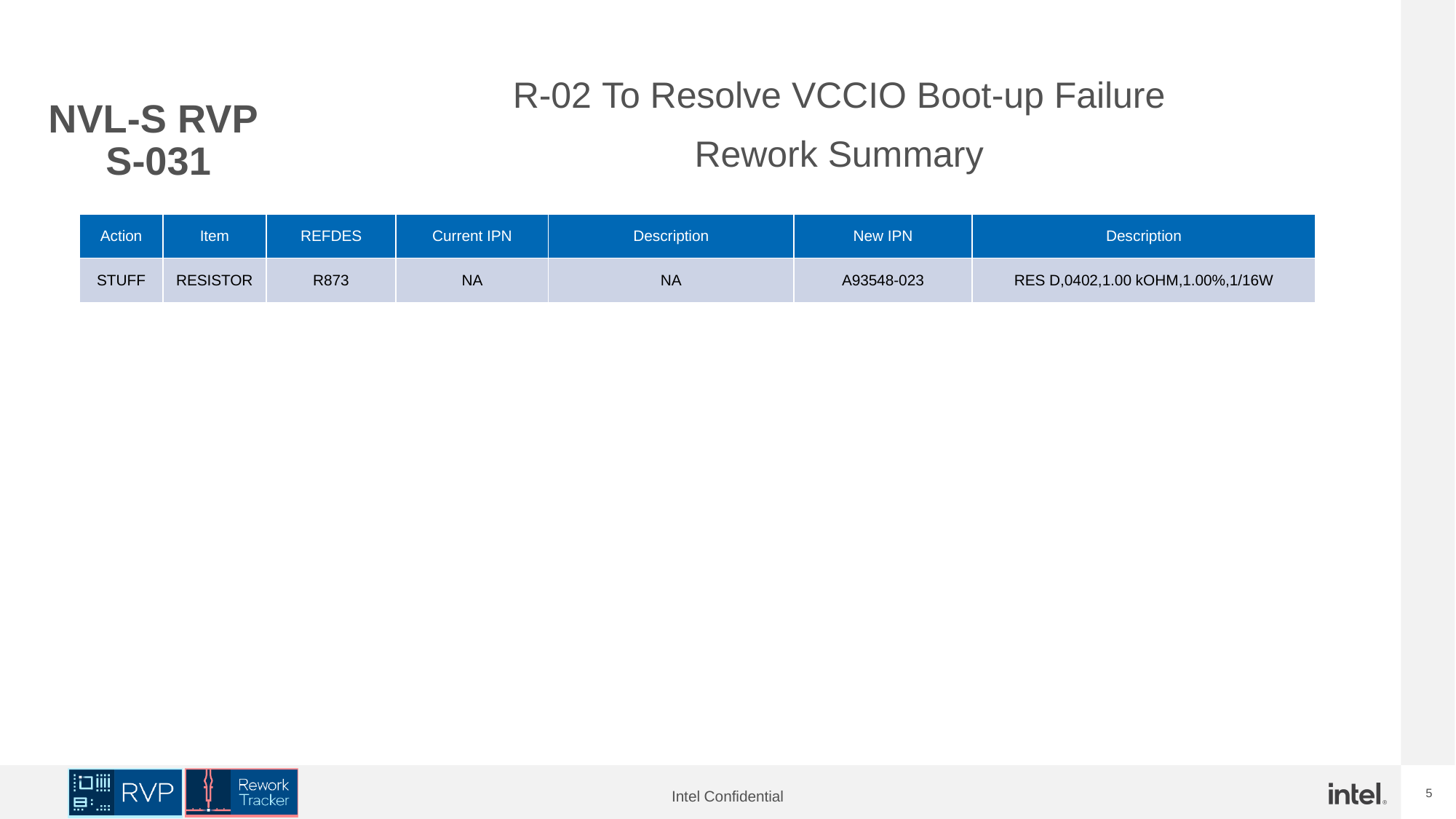

R-02 To Resolve VCCIO Boot-up Failure
Rework Summary
# NVL-S RVP S-031
| Action | Item | REFDES | Current IPN | Description | New IPN | Description |
| --- | --- | --- | --- | --- | --- | --- |
| STUFF | RESISTOR | R873 | NA | NA | A93548-023 | RES D,0402,1.00 kOHM,1.00%,1/16W |